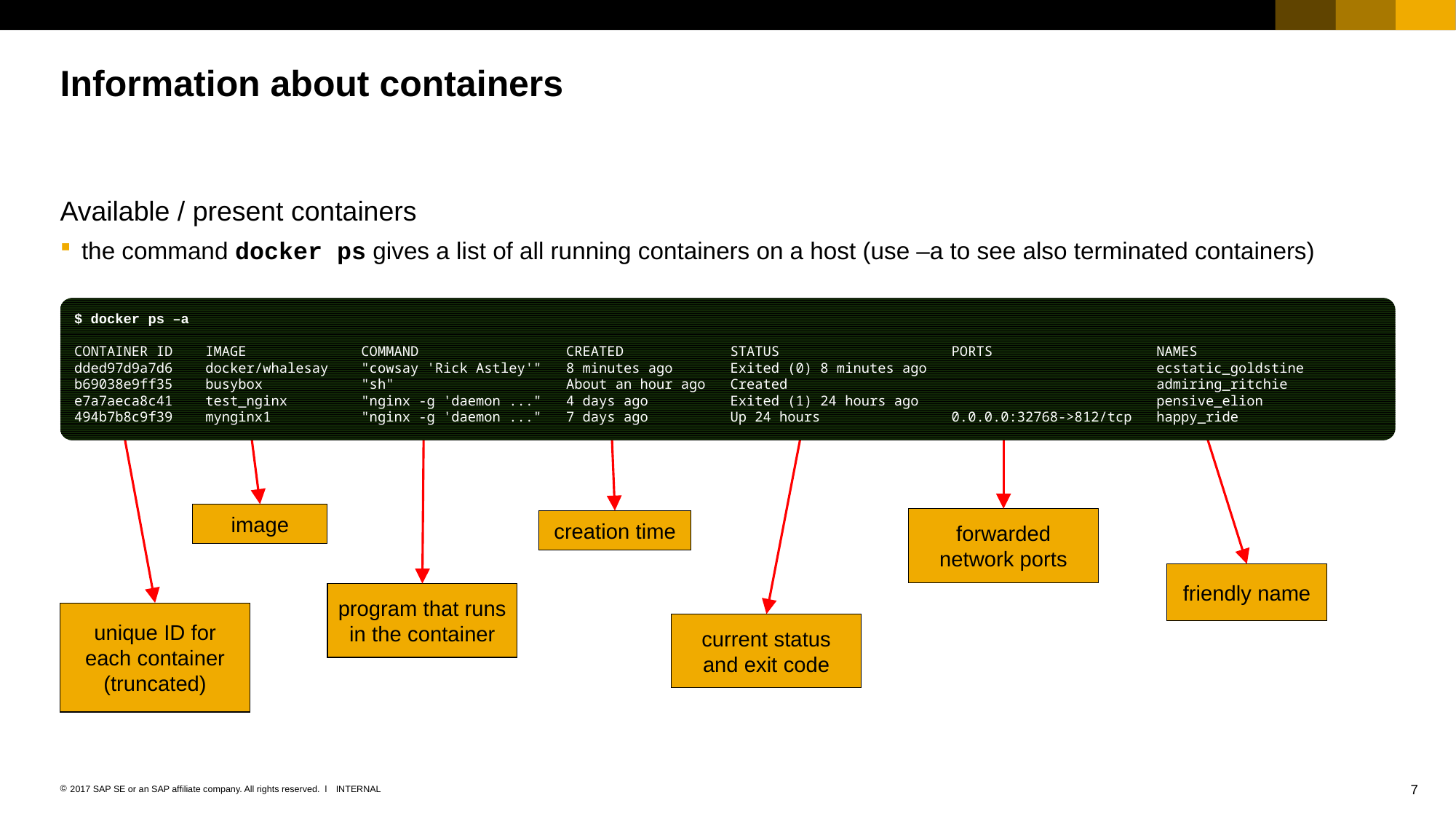

# Information about containers
Available / present containers
the command docker ps gives a list of all running containers on a host (use –a to see also terminated containers)

$ docker ps –a

CONTAINER ID    IMAGE              COMMAND                  CREATED             STATUS                     PORTS                    NAMES
dded97d9a7d6    docker/whalesay    "cowsay 'Rick Astley'"   8 minutes ago       Exited (0) 8 minutes ago                            ecstatic_goldstine
b69038e9ff35    busybox            "sh"                     About an hour ago   Created                                             admiring_ritchie
e7a7aeca8c41    test_nginx         "nginx -g 'daemon ..."   4 days ago          Exited (1) 24 hours ago                             pensive_elion
494b7b8c9f39    mynginx1           "nginx -g 'daemon ..."   7 days ago          Up 24 hours                0.0.0.0:32768->812/tcp   happy_ride
image
forwarded network ports
creation time
friendly name
program that runs in the container
unique ID for each container (truncated)
current status and exit code